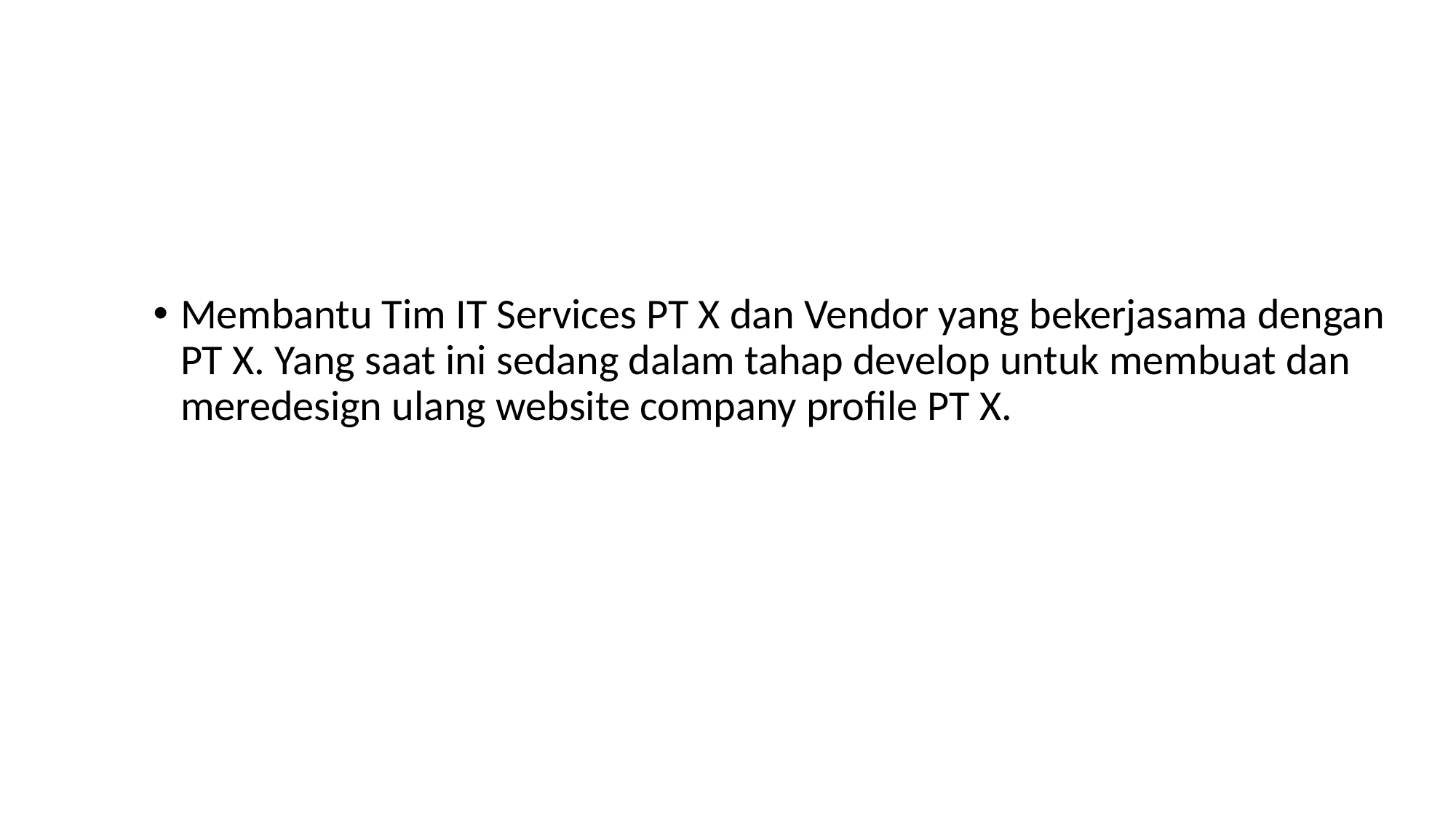

Membantu Tim IT Services PT X dan Vendor yang bekerjasama dengan PT X. Yang saat ini sedang dalam tahap develop untuk membuat dan meredesign ulang website company profile PT X.